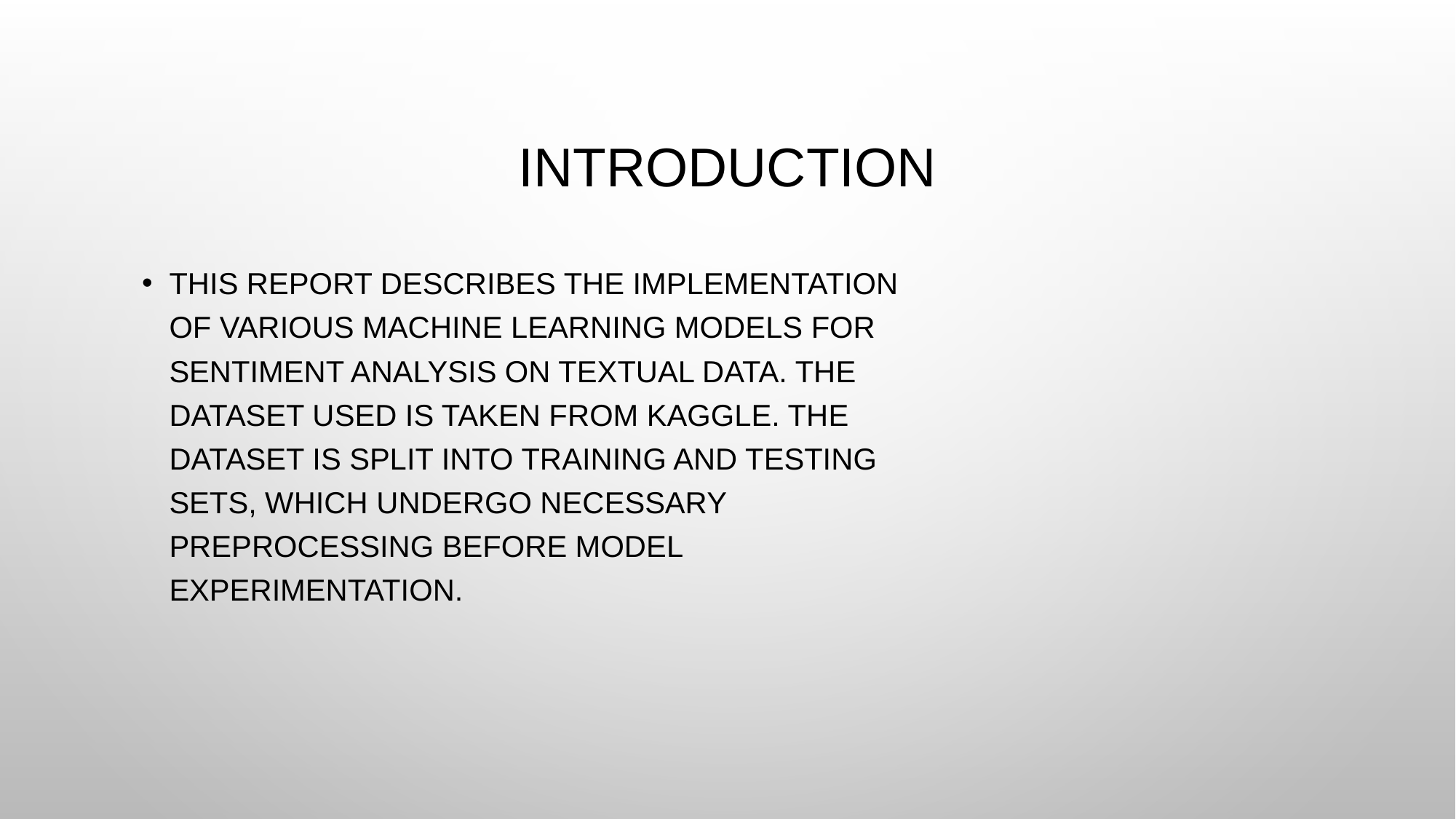

# Introduction
This report describes the implementation of various machine learning models for sentiment analysis on textual data. The dataset used is taken from Kaggle. The dataset is split into training and testing sets, which undergo necessary preprocessing before model experimentation.